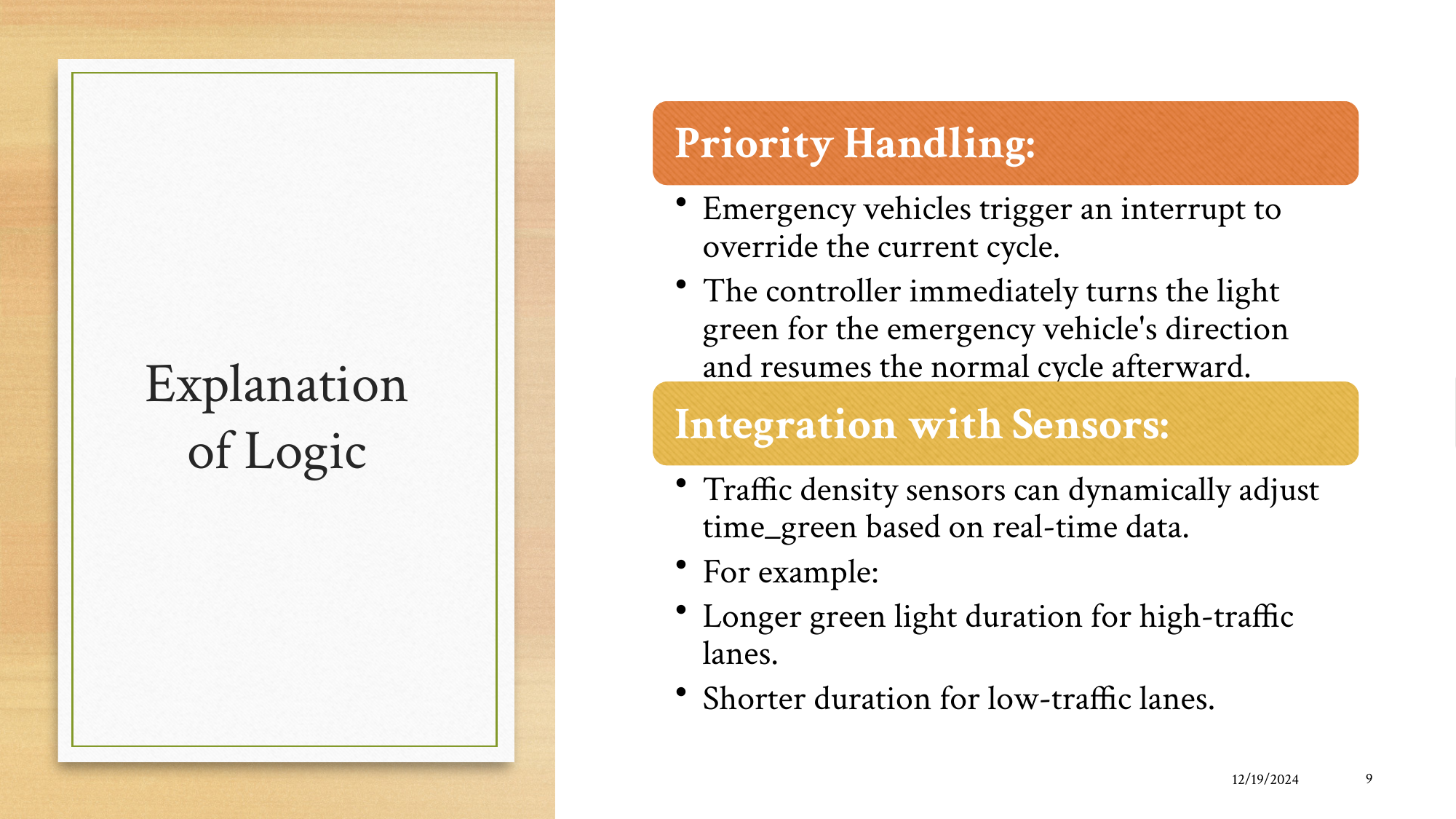

Priority Handling:
Emergency vehicles trigger an interrupt to override the current cycle.
The controller immediately turns the light green for the emergency vehicle's direction and resumes the normal cycle afterward.
Integration with Sensors:
Traffic density sensors can dynamically adjust time_green based on real-time data.
For example:
Longer green light duration for high-traffic lanes.
Shorter duration for low-traffic lanes.
# Explanation of Logic

12/19/2024
9